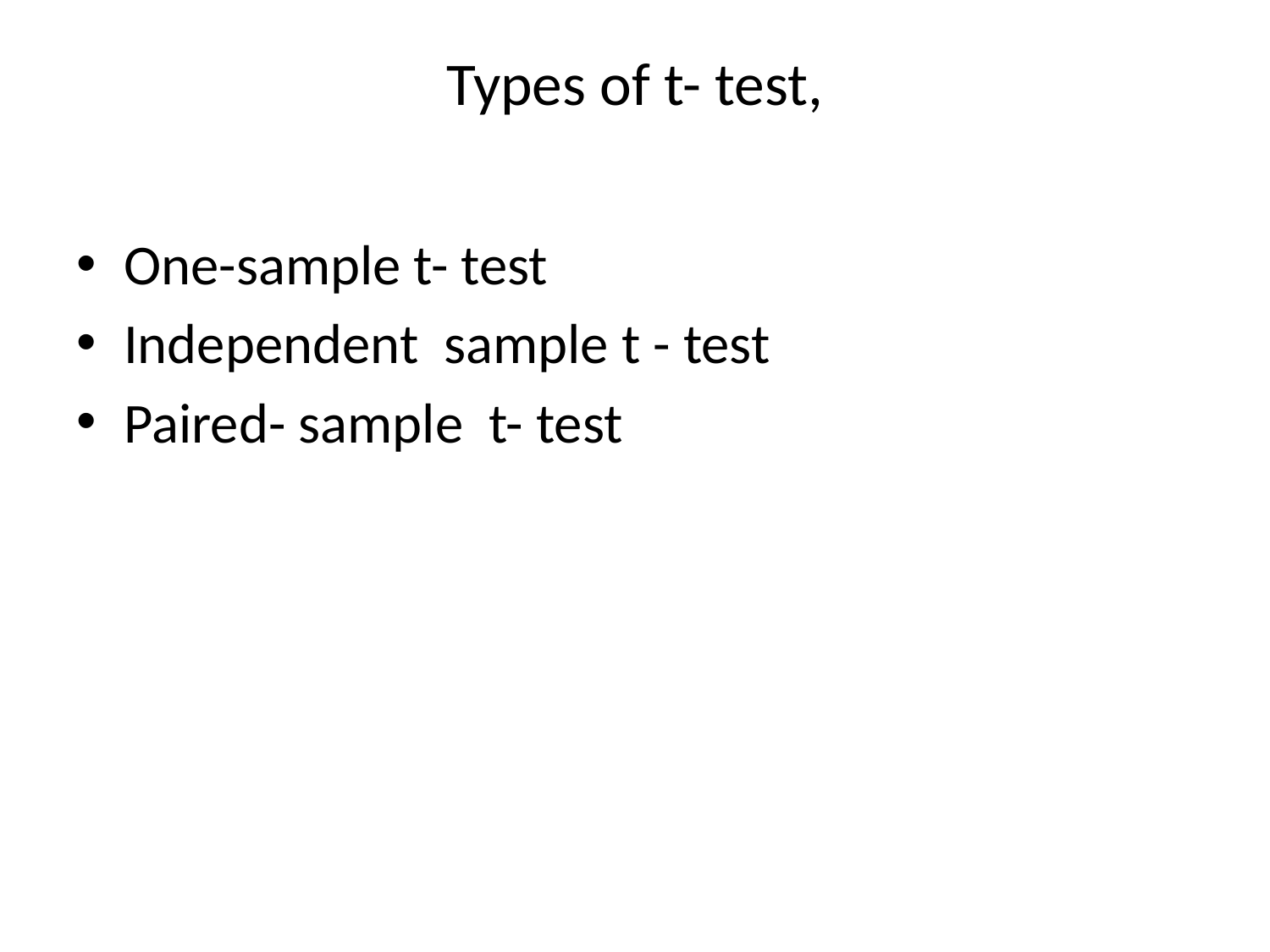

# Types of t- test,
One-sample t- test
Independent  sample t - test
Paired- sample  t- test